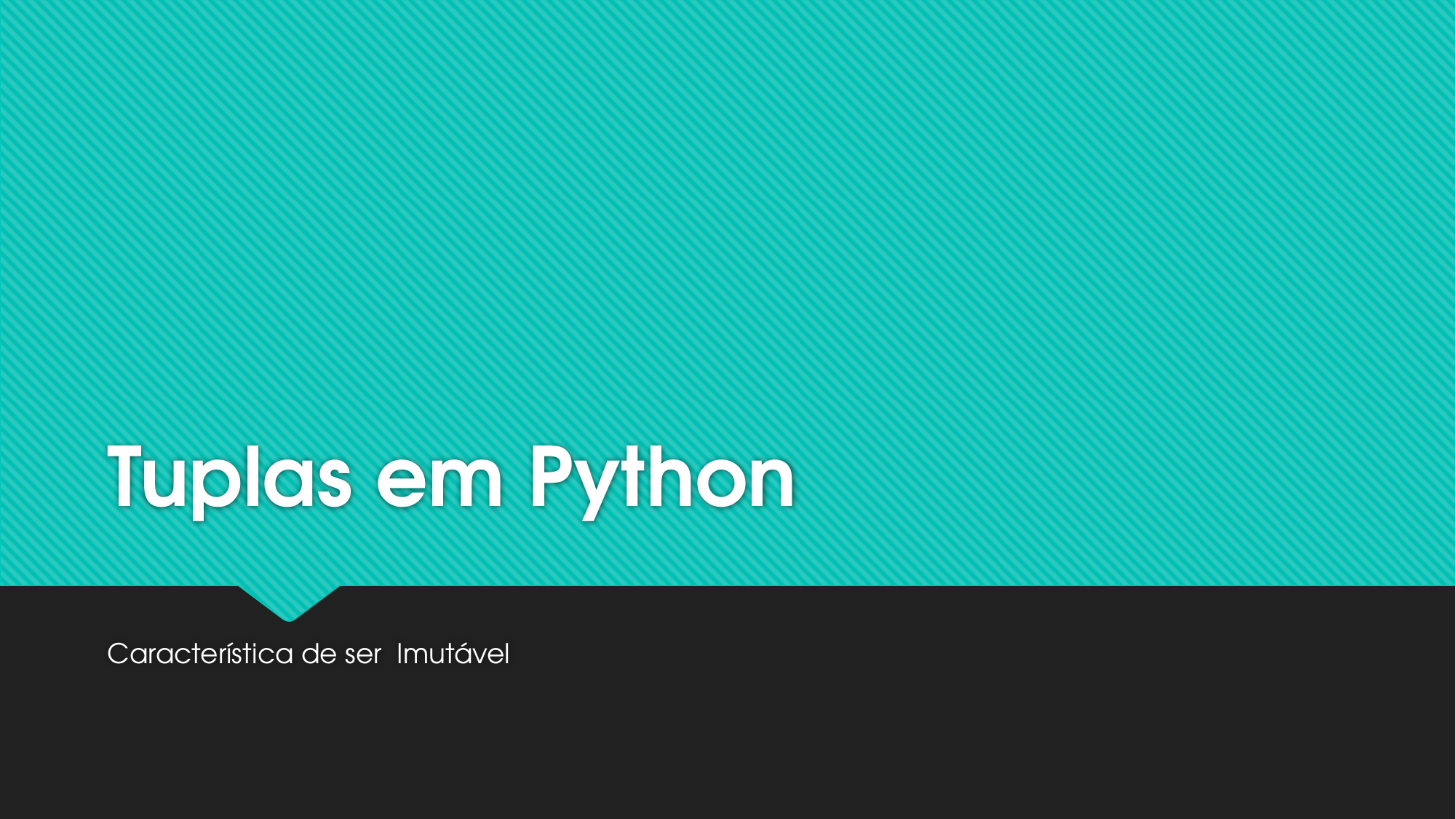

# Tuplas em Python
3
Característica de ser  Imutável